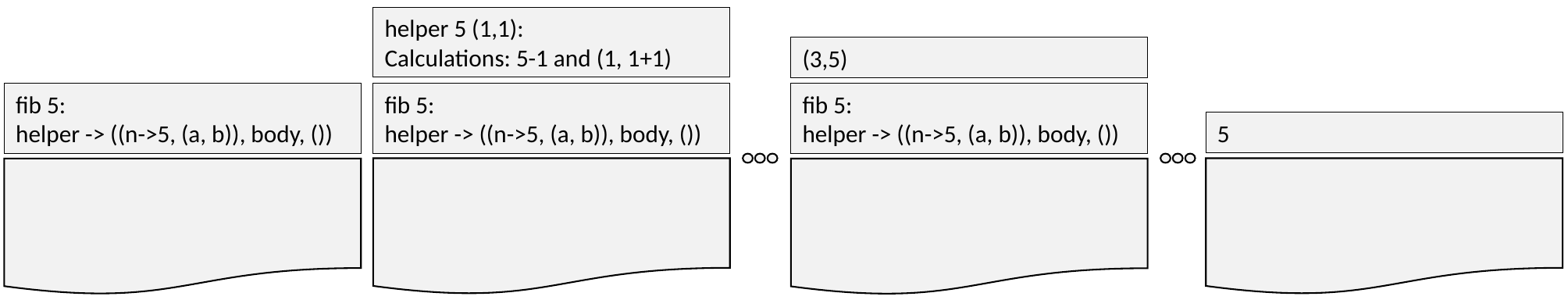

helper 5 (1,1):
Calculations: 5-1 and (1, 1+1)
(3,5)
fib 5:
helper -> ((n->5, (a, b)), body, ())
fib 5:
helper -> ((n->5, (a, b)), body, ())
fib 5:
helper -> ((n->5, (a, b)), body, ())
5